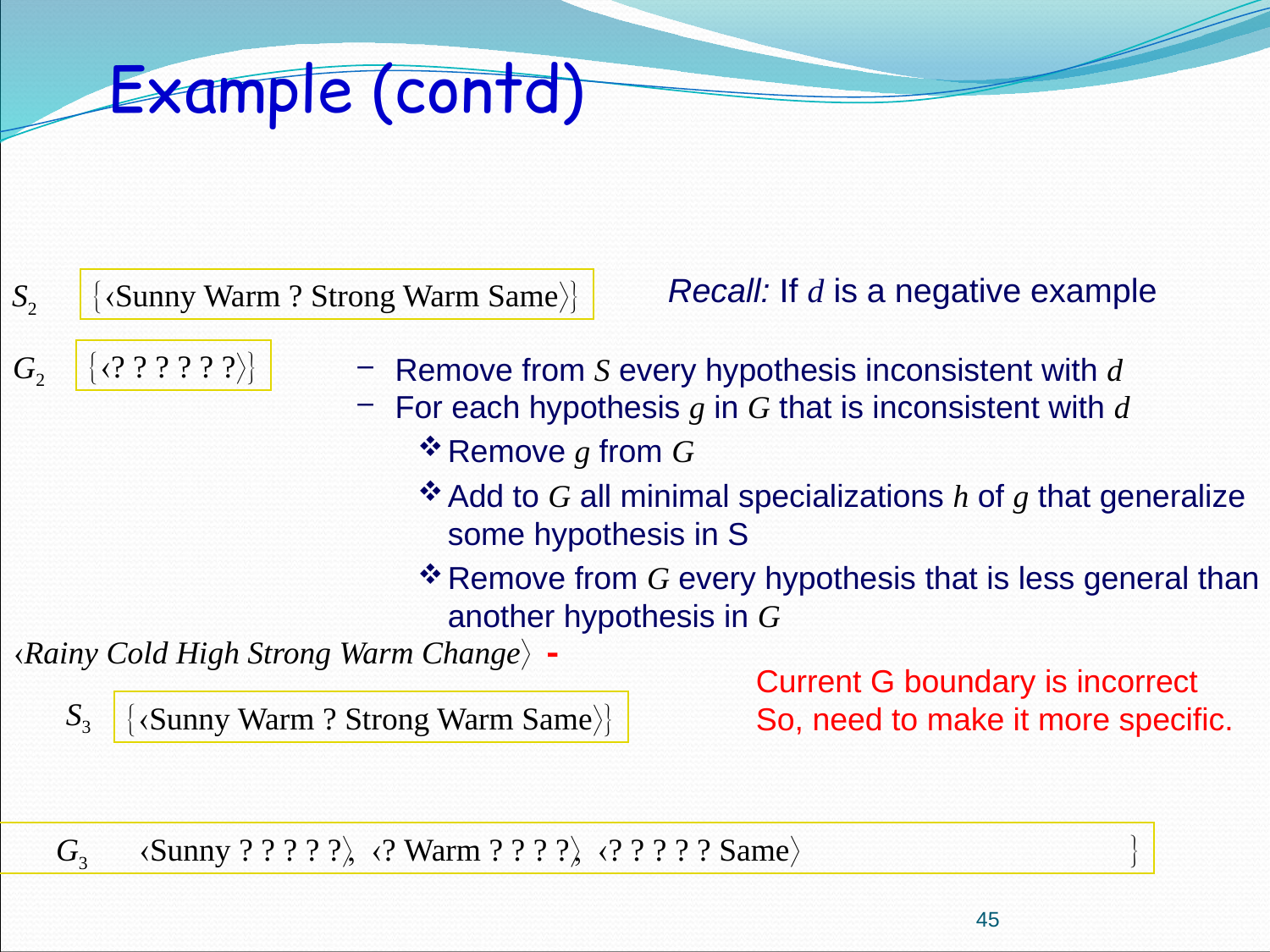

Example (contd)
Recall: If d is a negative example
{〈Sunny Warm ? Strong Warm Same〉}
S2
{〈? ? ? ? ? ?〉}
G2
Remove from S every hypothesis inconsistent with d
For each hypothesis g in G that is inconsistent with d
Remove g from G
Add to G all minimal specializations h of g that generalize some hypothesis in S
Remove from G every hypothesis that is less general than another hypothesis in G
〈Rainy Cold High Strong Warm Change〉 −
Current G boundary is incorrect
So, need to make it more specific.
S3
{〈Sunny Warm ? Strong Warm Same〉}
{                                                                                   }
〈Sunny ? ? ? ? ?〉
, 〈? Warm ? ? ? ?〉
, 〈? ? ? ? ? Same〉
G3
45